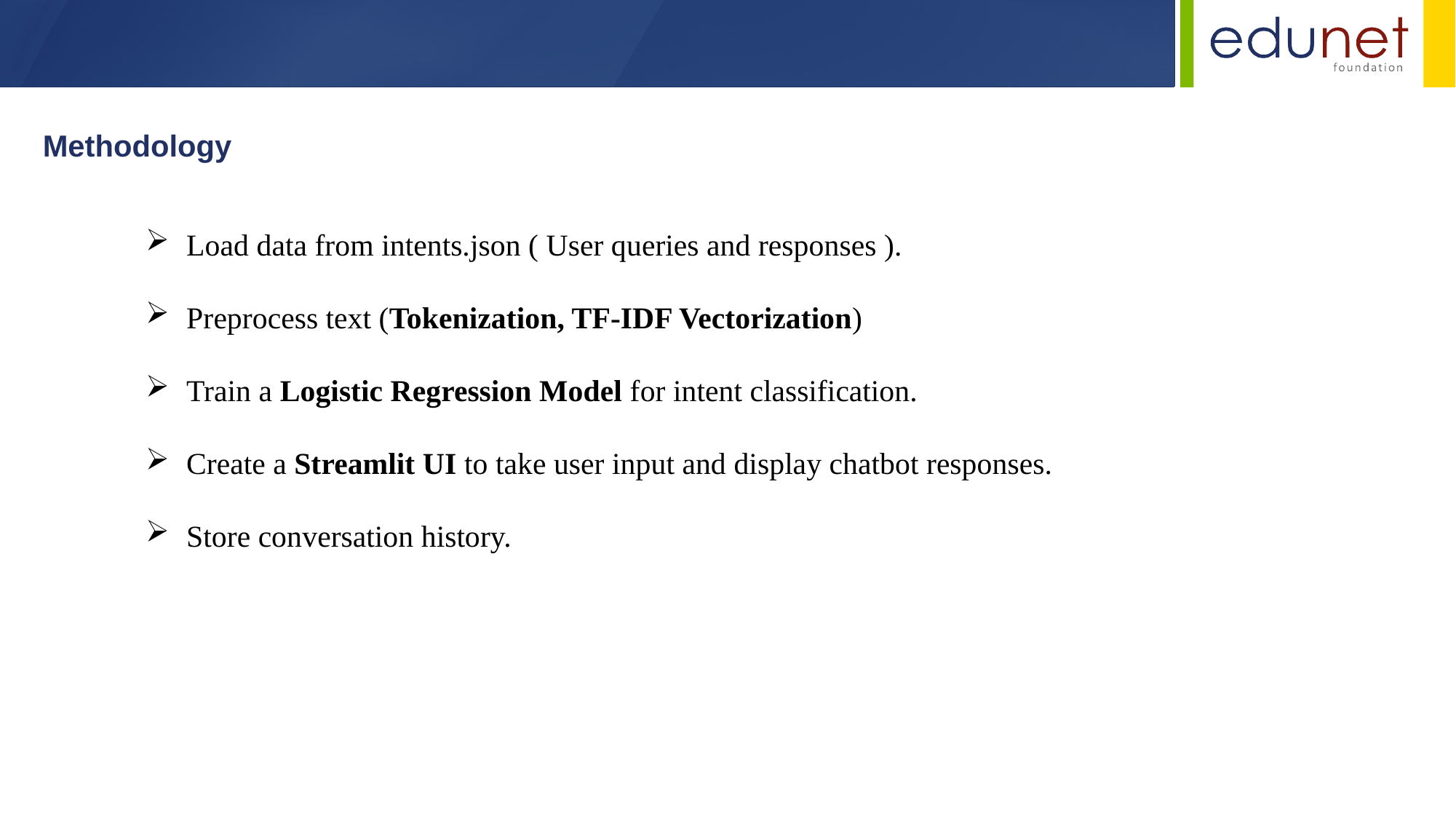

Methodology
Load data from intents.json ( User queries and responses ).
Preprocess text (Tokenization, TF-IDF Vectorization)
Train a Logistic Regression Model for intent classification.
Create a Streamlit UI to take user input and display chatbot responses.
Store conversation history.